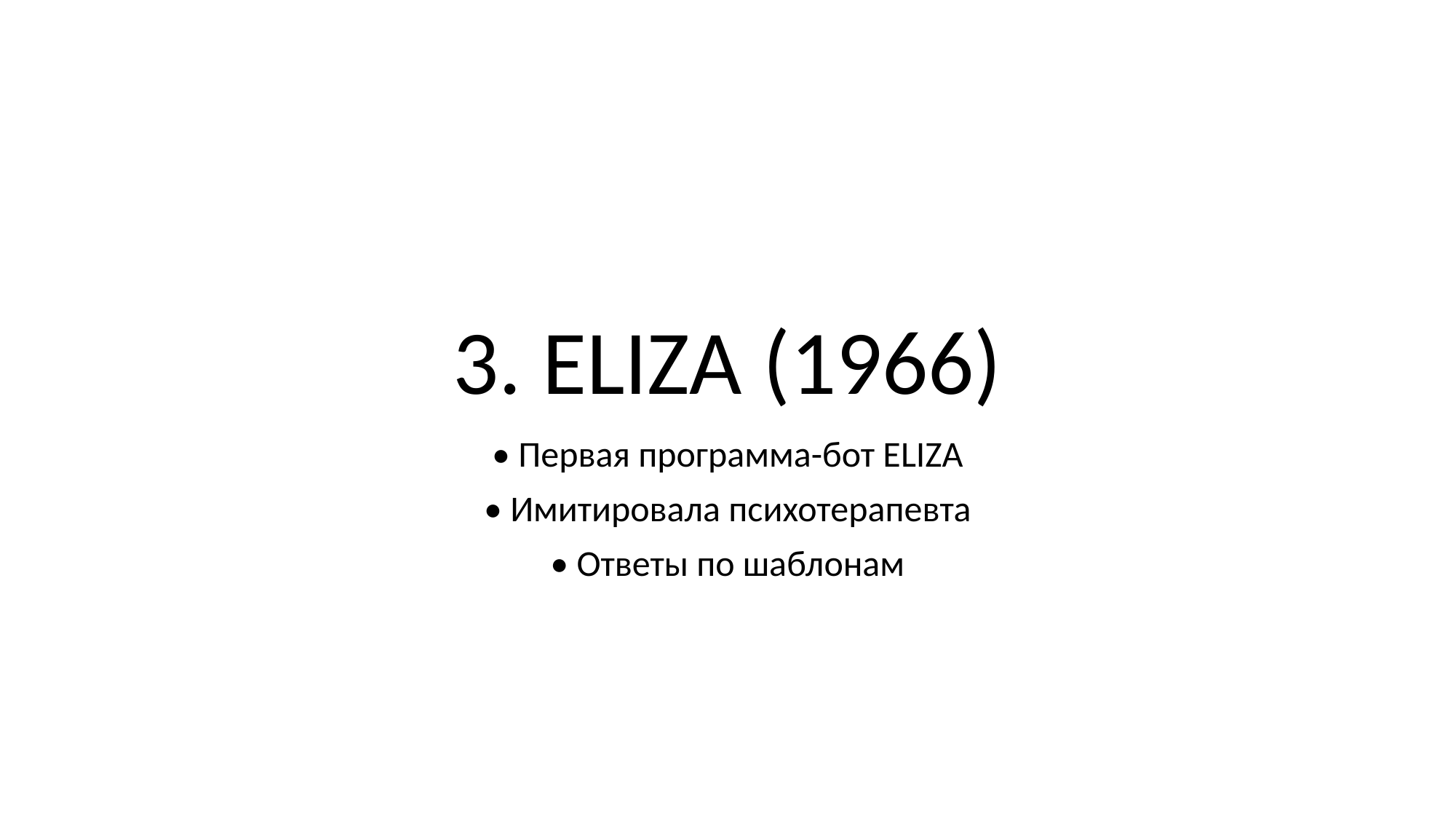

# 3. ELIZA (1966)
• Первая программа-бот ELIZA
• Имитировала психотерапевта
• Ответы по шаблонам